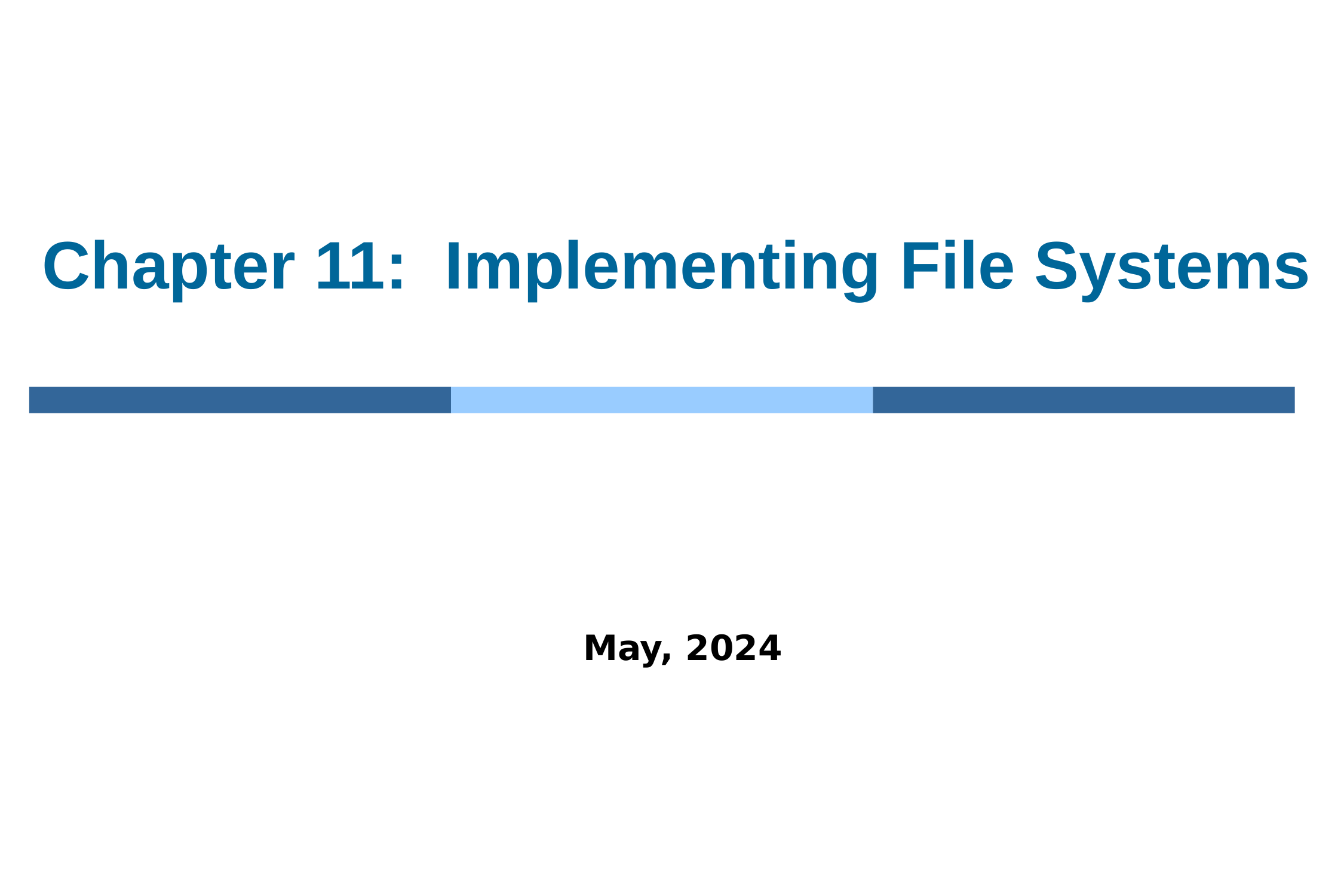

# Chapter 11:  Implementing File Systems
May, 2024